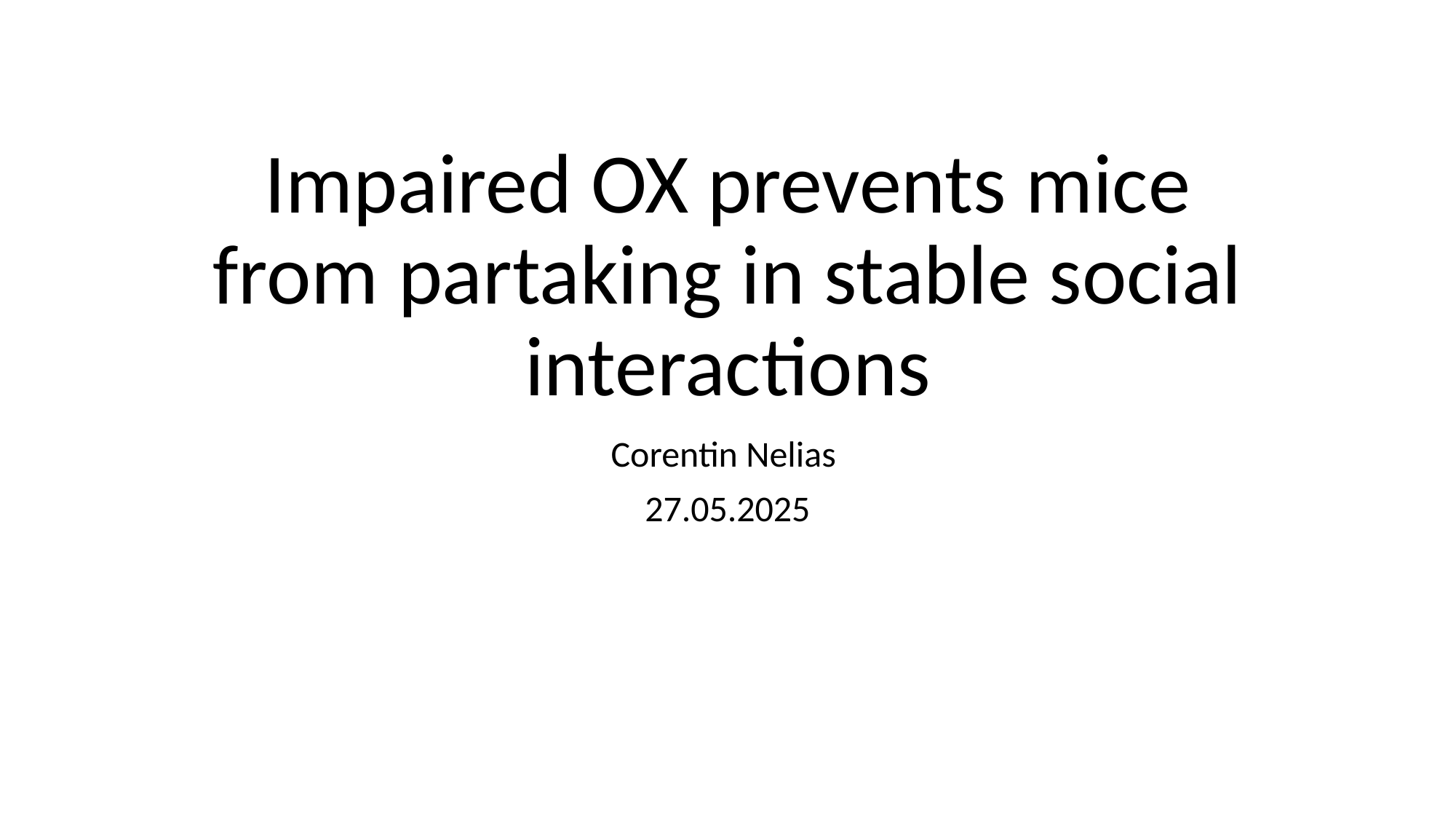

# Impaired OX prevents mice from partaking in stable social interactions
Corentin Nelias
27.05.2025